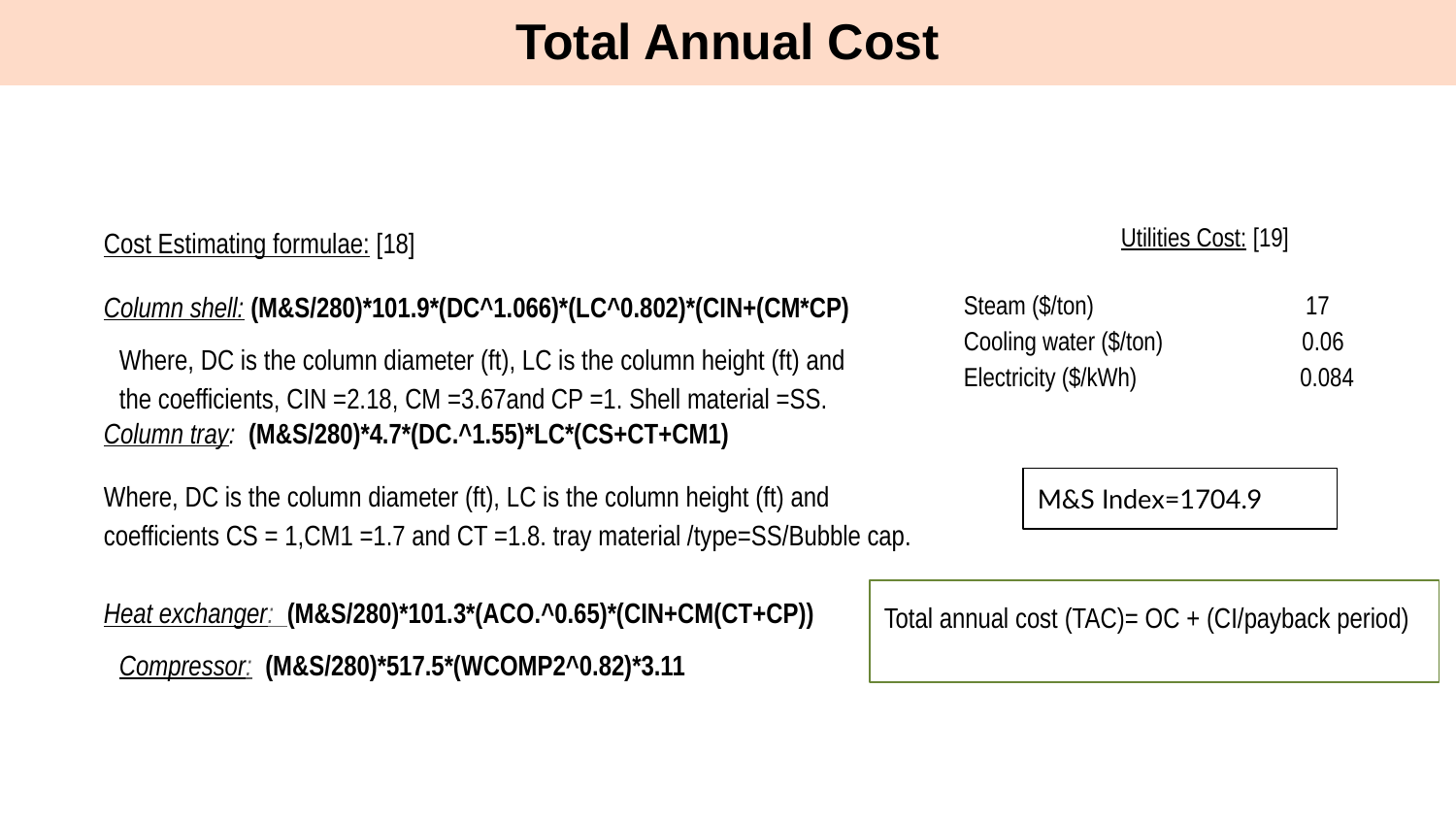

Total Annual Cost
Cost Estimating formulae: [18]
Column shell: (M&S/280)*101.9*(DC^1.066)*(LC^0.802)*(CIN+(CM*CP)

Column tray:  (M&S/280)*4.7*(DC.^1.55)*LC*(CS+CT+CM1)
Where, DC is the column diameter (ft), LC is the column height (ft) and
coefficients CS = 1,CM1 =1.7 and CT =1.8. tray material /type=SS/Bubble cap.

Heat exchanger:  (M&S/280)*101.3*(ACO.^0.65)*(CIN+CM(CT+CP))

                        Utilities Cost: [19]

Steam ($/ton)                                   17
Cooling water ($/ton)                       0.06
Electricity ($/kWh)                           0.084

Where, DC is the column diameter (ft), LC is the column height (ft) and the coefficients, CIN =2.18, CM =3.67and CP =1. Shell material =SS.

M&S Index=1704.9
Total annual cost (TAC)= OC + (CI/payback period)

Compressor:  (M&S/280)*517.5*(WCOMP2^0.82)*3.11